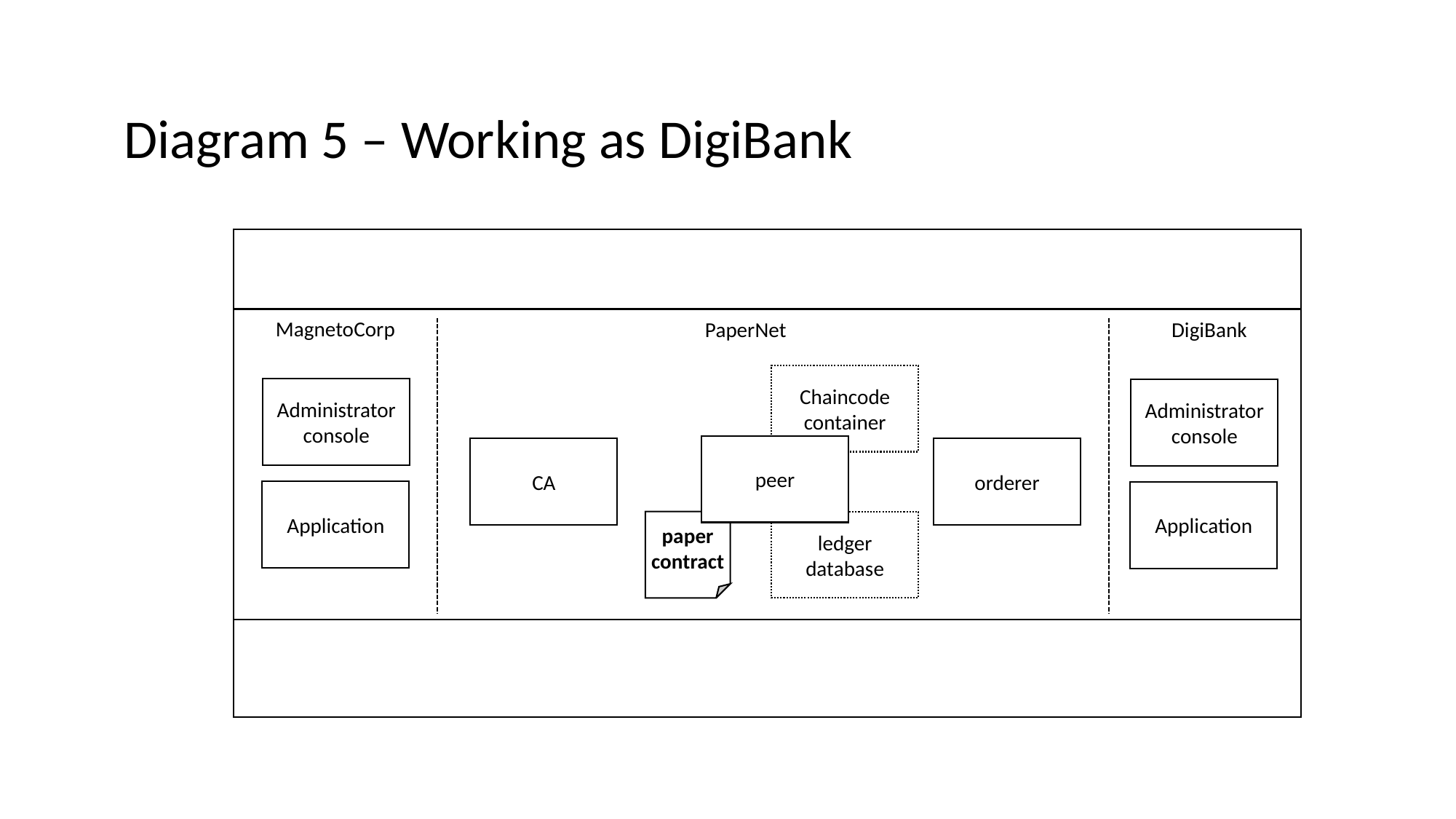

Diagram 5 – Working as DigiBank

MagnetoCorp
DigiBank
PaperNet
Chaincode container
Administrator
console
Administrator console
peer
CA
orderer
Application
Application
paper
contract
ledger database